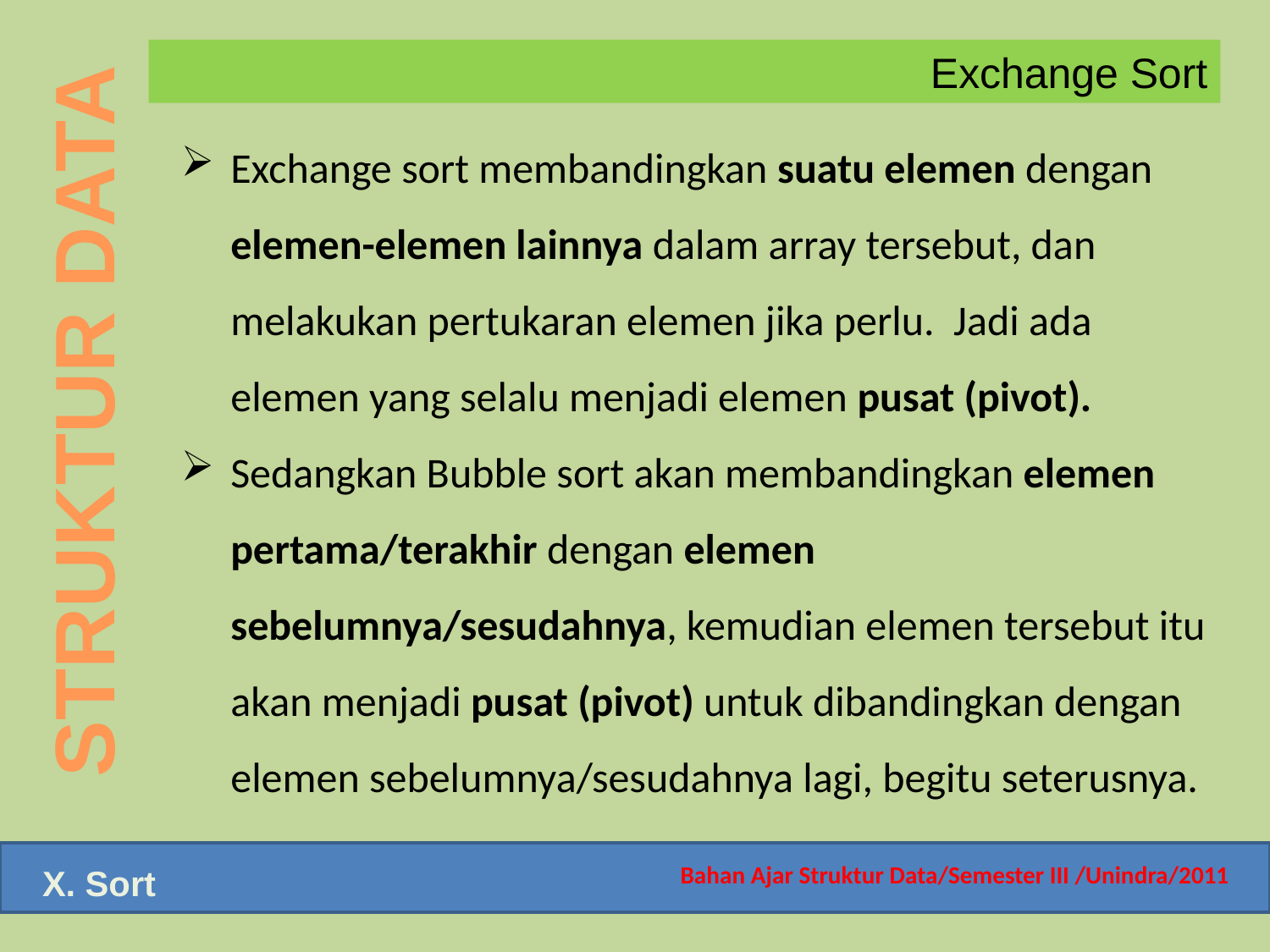

Bahan Ajar Struktur Data/Semester III /Unindra/2011
Exchange Sort
Exchange sort membandingkan suatu elemen dengan elemen-elemen lainnya dalam array tersebut, dan melakukan pertukaran elemen jika perlu.  Jadi ada elemen yang selalu menjadi elemen pusat (pivot).
Sedangkan Bubble sort akan membandingkan elemen pertama/terakhir dengan elemen sebelumnya/sesudahnya, kemudian elemen tersebut itu akan menjadi pusat (pivot) untuk dibandingkan dengan elemen sebelumnya/sesudahnya lagi, begitu seterusnya.
STRUKTUR DATA
X. Sort